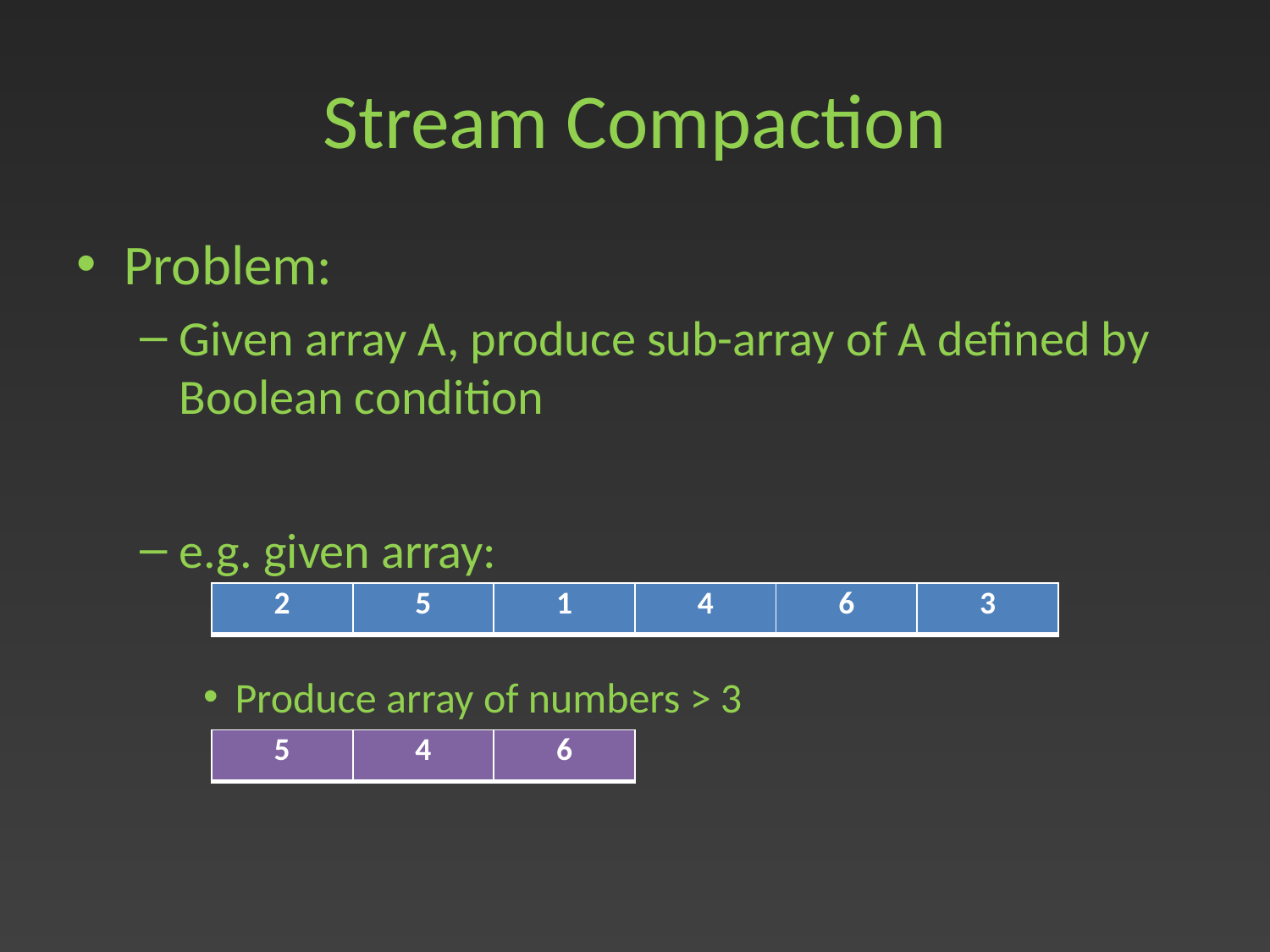

# Stream Compaction
Problem:
Given array A, produce sub-array of A defined by Boolean condition

e.g. given array:

Produce array of numbers > 3
| 2 | 5 | 1 | 4 | 6 | 3 |
| --- | --- | --- | --- | --- | --- |
| 5 | 4 | 6 |
| --- | --- | --- |